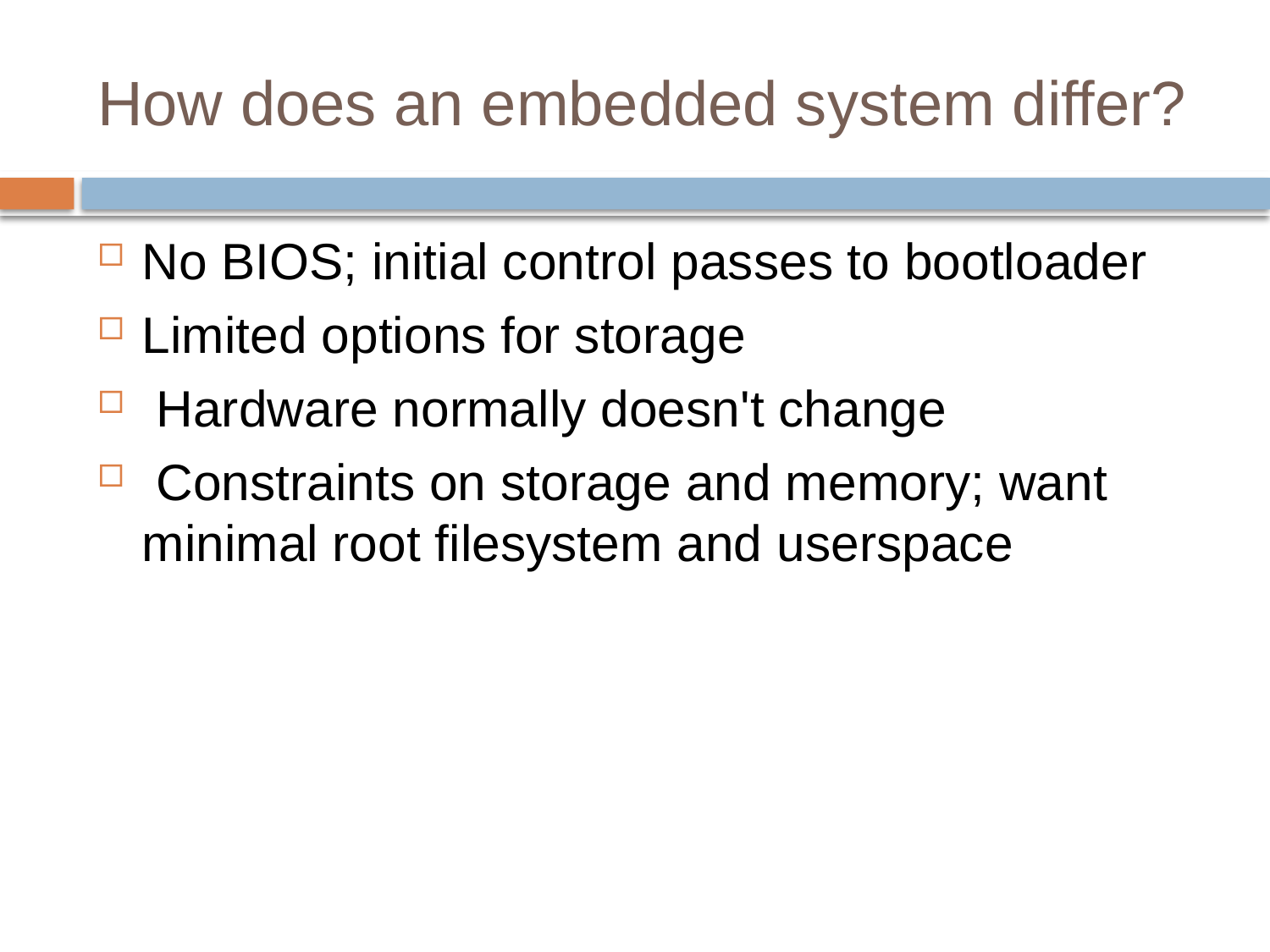

# How does an embedded system differ?
No BIOS; initial control passes to bootloader
Limited options for storage
 Hardware normally doesn't change
 Constraints on storage and memory; want minimal root filesystem and userspace